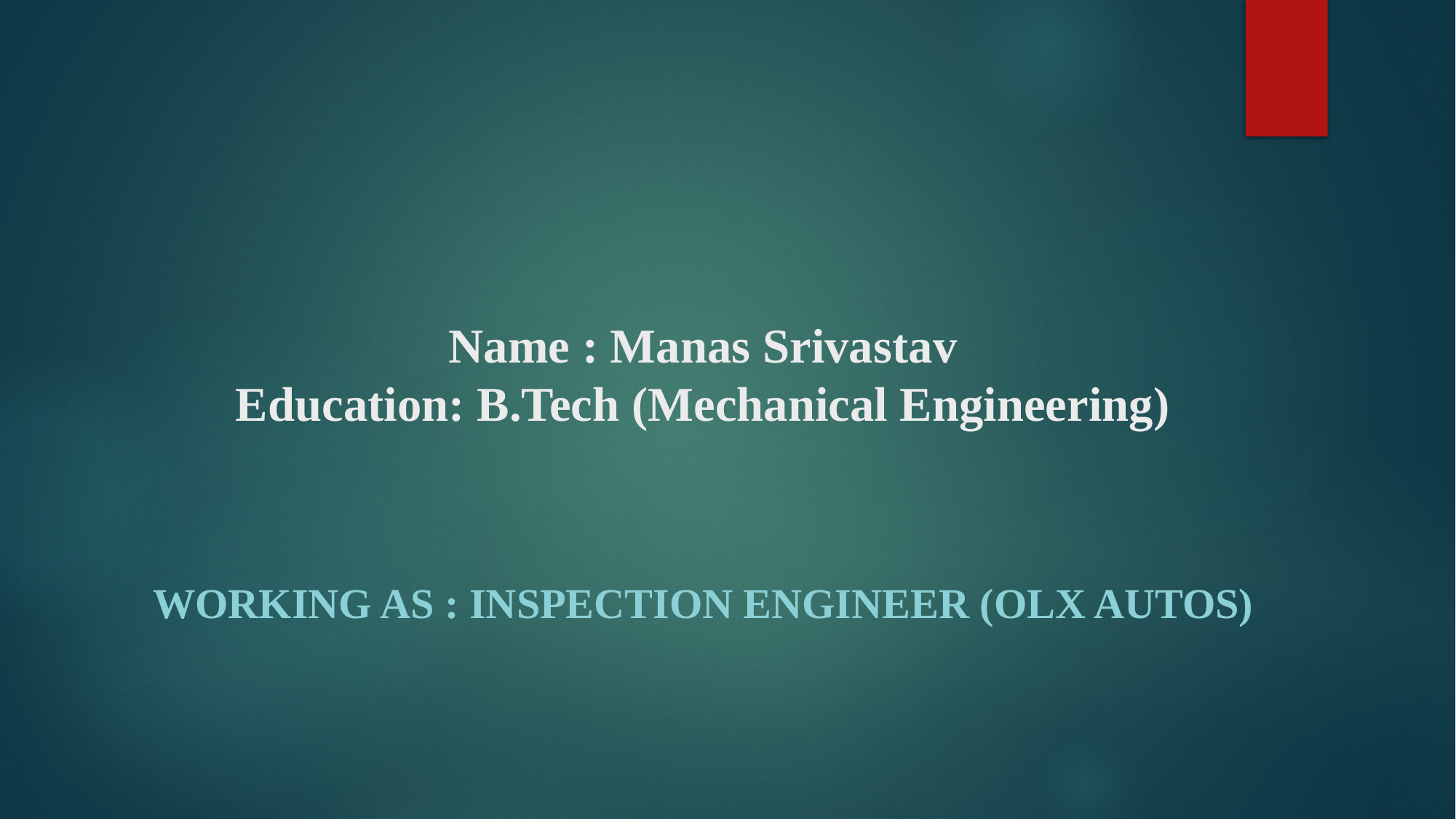

# Name : Manas Srivastav Education: B.Tech (Mechanical Engineering)
Working as : Inspection engineer (olx autos)